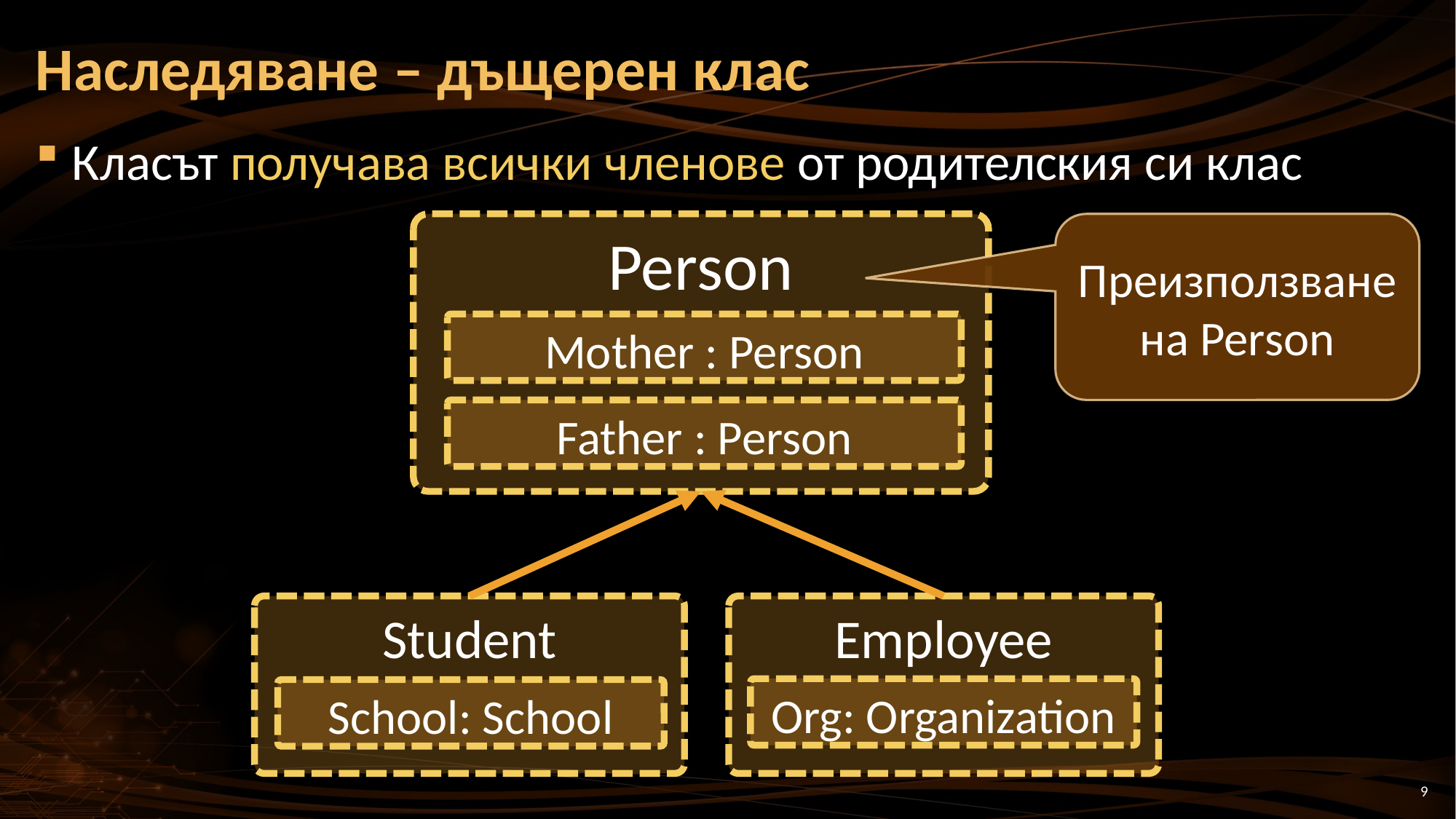

# Наследяване – дъщерен клас
Класът получава всички членове от родителския си клас
Преизползване на Person
Person
Mother : Person
Father : Person
Student
Employee
Org: Organization
School: School
9